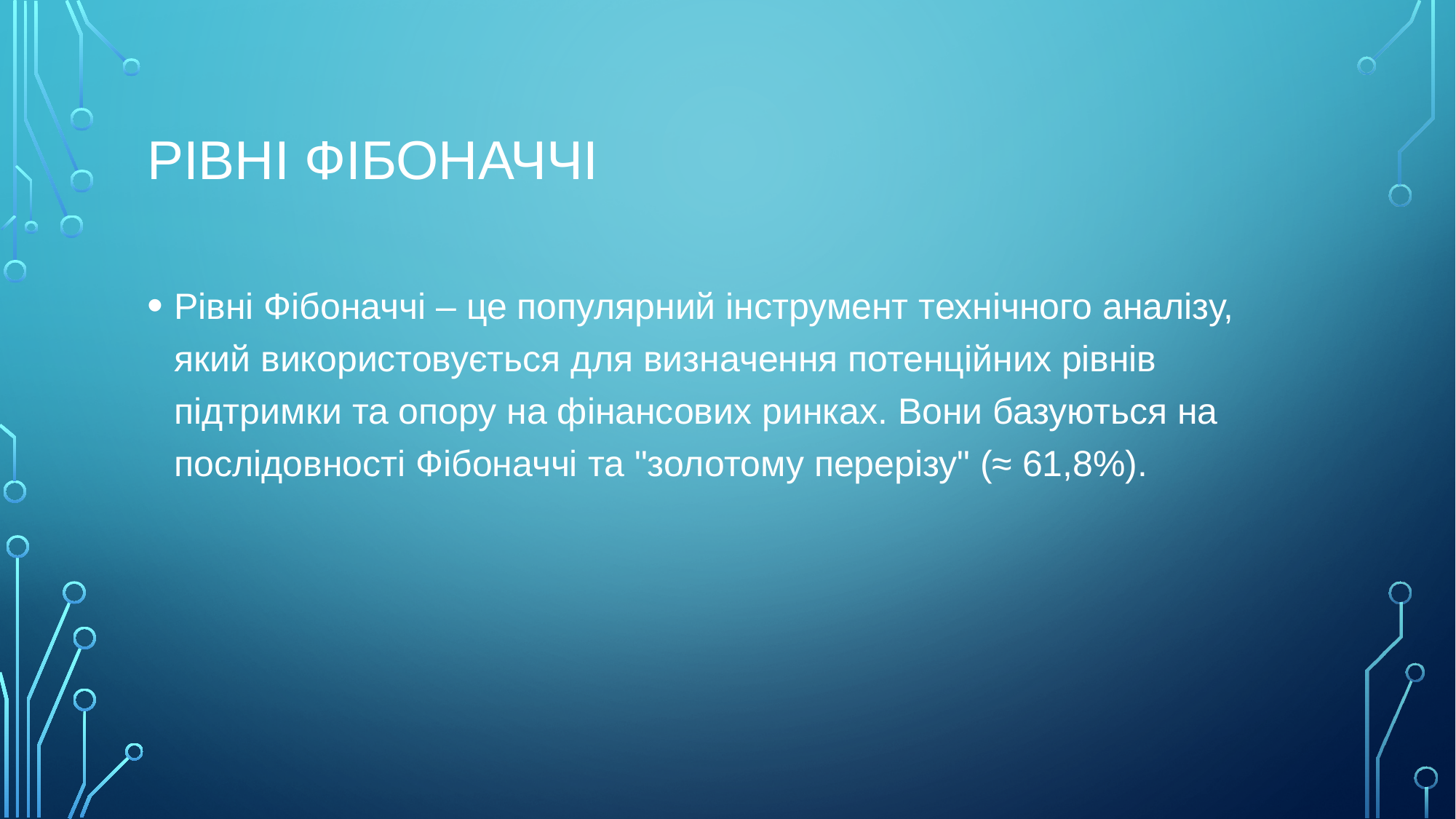

# Рівні фібоначчі
Рівні Фібоначчі – це популярний інструмент технічного аналізу, який використовується для визначення потенційних рівнів підтримки та опору на фінансових ринках. Вони базуються на послідовності Фібоначчі та "золотому перерізу" (≈ 61,8%).